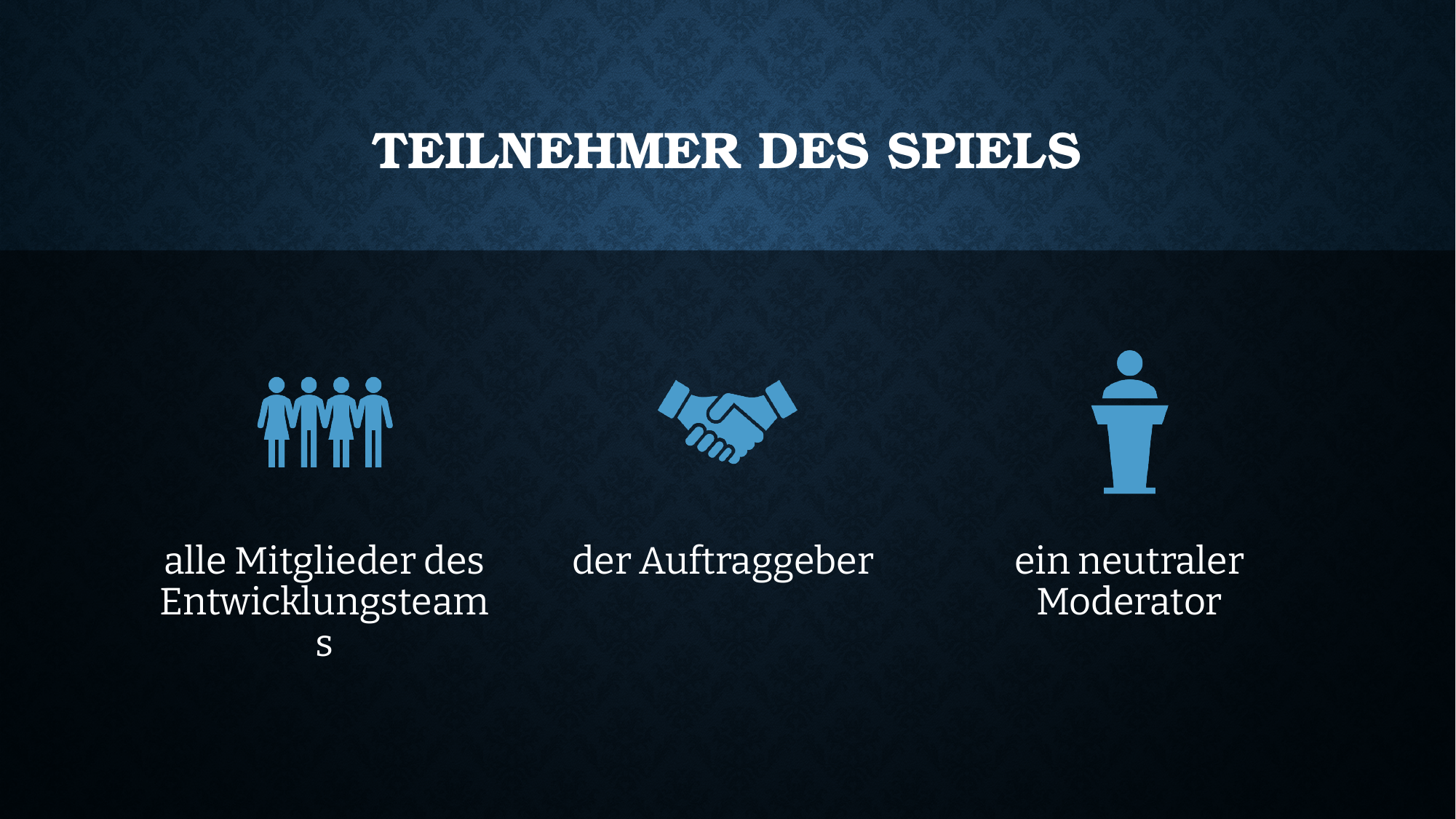

# Teilnehmer des spiels

alle Mitglieder des Entwicklungsteams
der Auftraggeber
ein neutraler Moderator